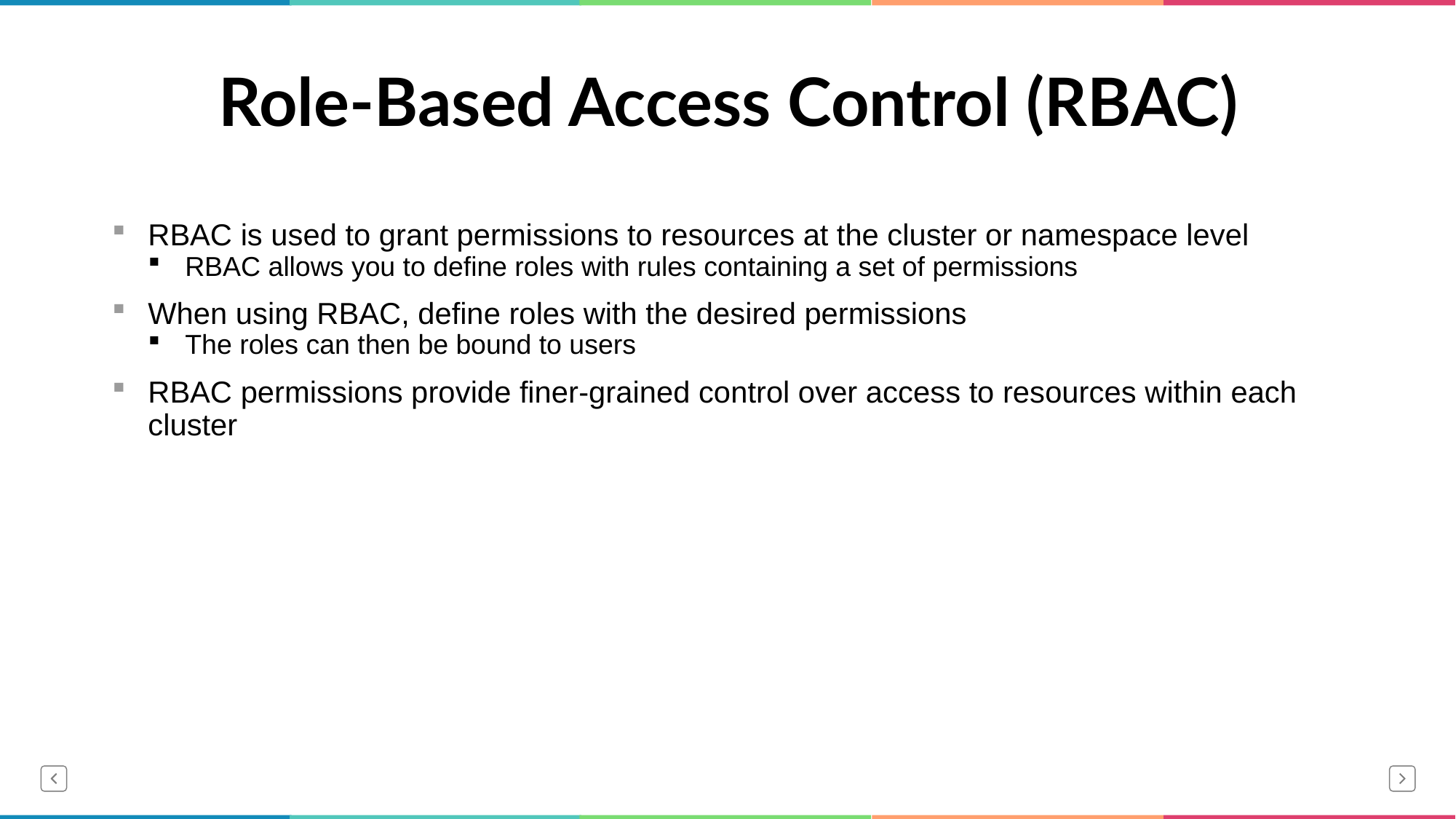

# Role-Based Access Control (RBAC)

RBAC is used to grant permissions to resources at the cluster or namespace level
RBAC allows you to define roles with rules containing a set of permissions
When using RBAC, define roles with the desired permissions
The roles can then be bound to users
RBAC permissions provide finer-grained control over access to resources within each cluster